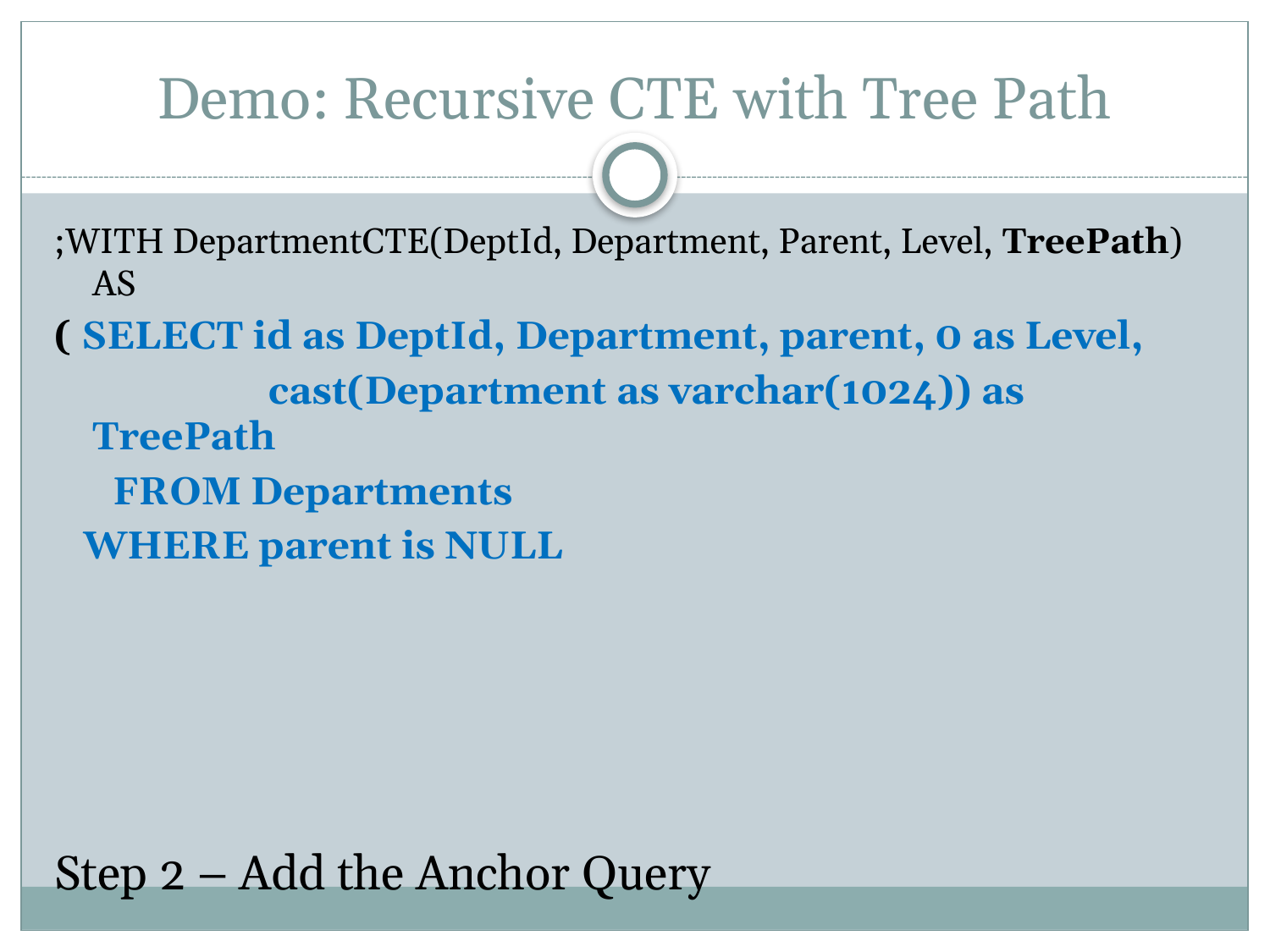

# Demo: Recursive CTE with Tree Path
;WITH DepartmentCTE(DeptId, Department, Parent, Level, TreePath) AS
( SELECT id as DeptId, Department, parent, 0 as Level,
		     cast(Department as varchar(1024)) as TreePath
      FROM Departments
   WHERE parent is NULL

Step 2 – Add the Anchor Query